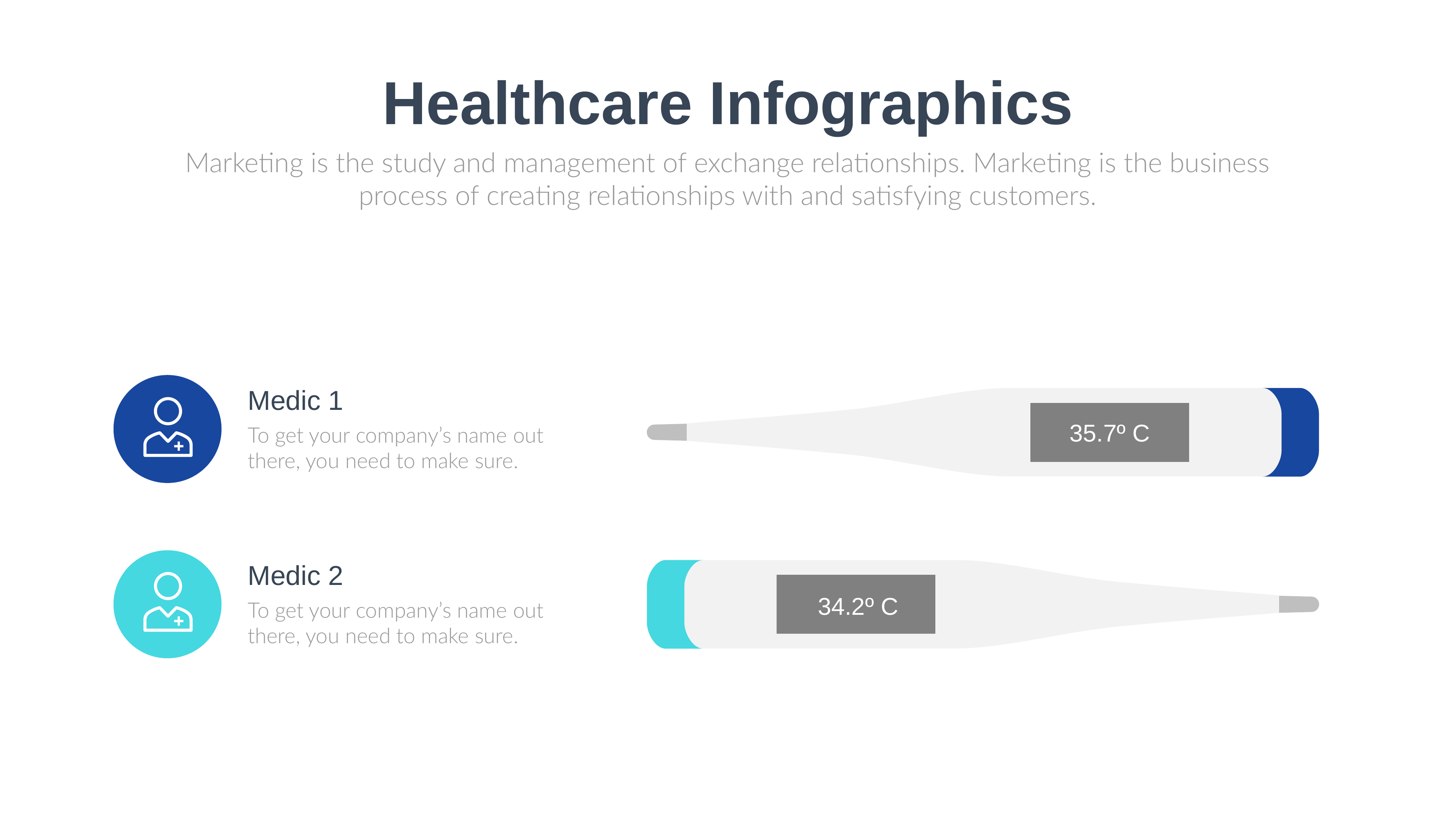

Healthcare Infographics
Marketing is the study and management of exchange relationships. Marketing is the business process of creating relationships with and satisfying customers.

Medic 1
To get your company’s name out there, you need to make sure.

35.7º C

Medic 2
To get your company’s name out there, you need to make sure.

34.2º C